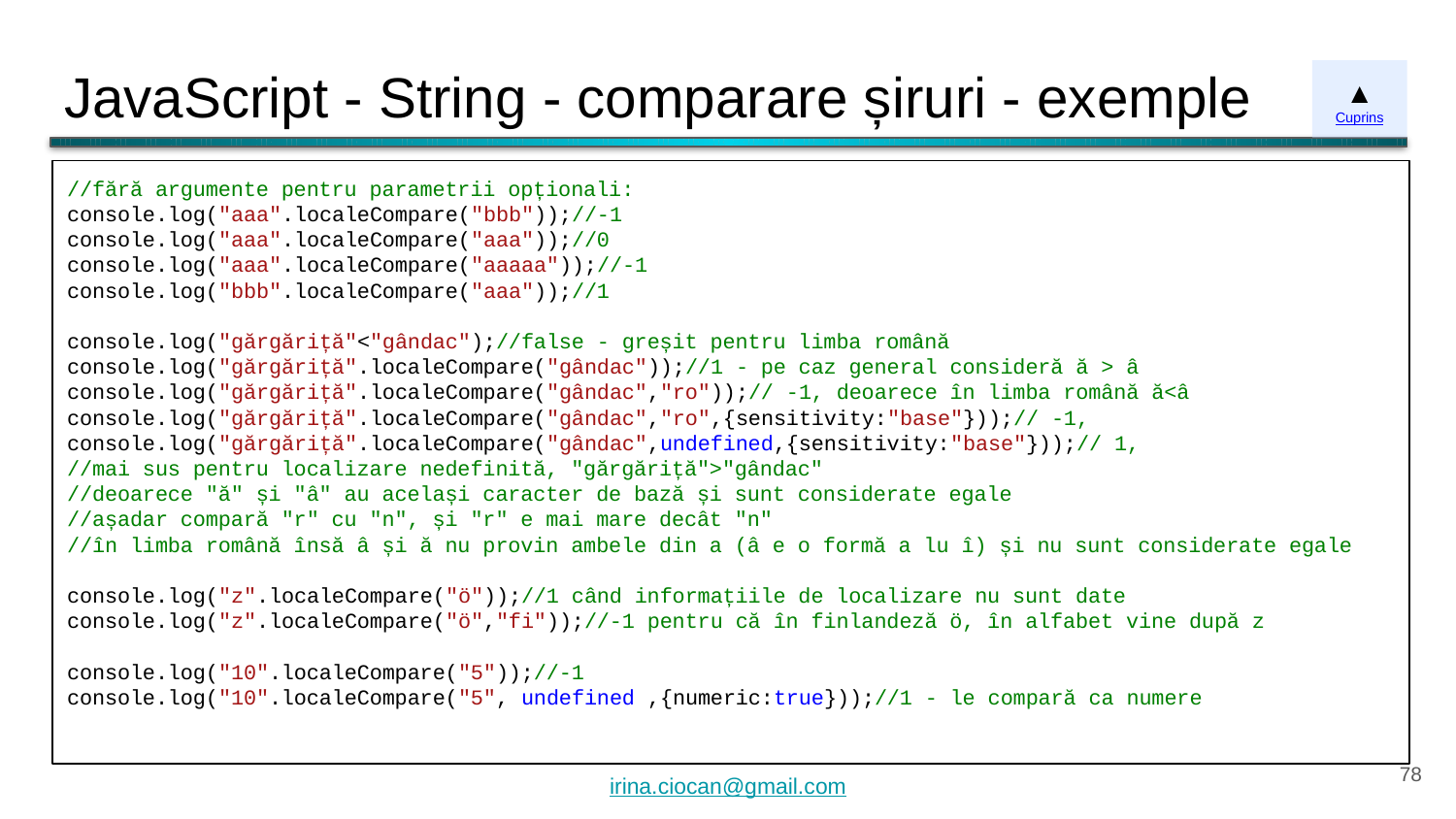

# JavaScript - String - comparare șiruri - exemple
▲
Cuprins

//fără argumente pentru parametrii opționali:
console.log("aaa".localeCompare("bbb"));//-1
console.log("aaa".localeCompare("aaa"));//0
console.log("aaa".localeCompare("aaaaa"));//-1
console.log("bbb".localeCompare("aaa"));//1

console.log("gărgăriță"<"gândac");//false - greșit pentru limba română
console.log("gărgăriță".localeCompare("gândac"));//1 - pe caz general consideră ă > â
console.log("gărgăriță".localeCompare("gândac","ro"));// -1, deoarece în limba română ă<â
console.log("gărgăriță".localeCompare("gândac","ro",{sensitivity:"base"}));// -1,
console.log("gărgăriță".localeCompare("gândac",undefined,{sensitivity:"base"}));// 1,
//mai sus pentru localizare nedefinită, "gărgăriță">"gândac"
//deoarece "ă" și "â" au același caracter de bază și sunt considerate egale
//așadar compară "r" cu "n", și "r" e mai mare decât "n"
//în limba română însă â și ă nu provin ambele din a (â e o formă a lu î) și nu sunt considerate egale

console.log("z".localeCompare("ö"));//1 când informațiile de localizare nu sunt date
console.log("z".localeCompare("ö","fi"));//-1 pentru că în finlandeză ö, în alfabet vine după z

console.log("10".localeCompare("5"));//-1
console.log("10".localeCompare("5", undefined ,{numeric:true}));//1 - le compară ca numere

78
irina.ciocan@gmail.com